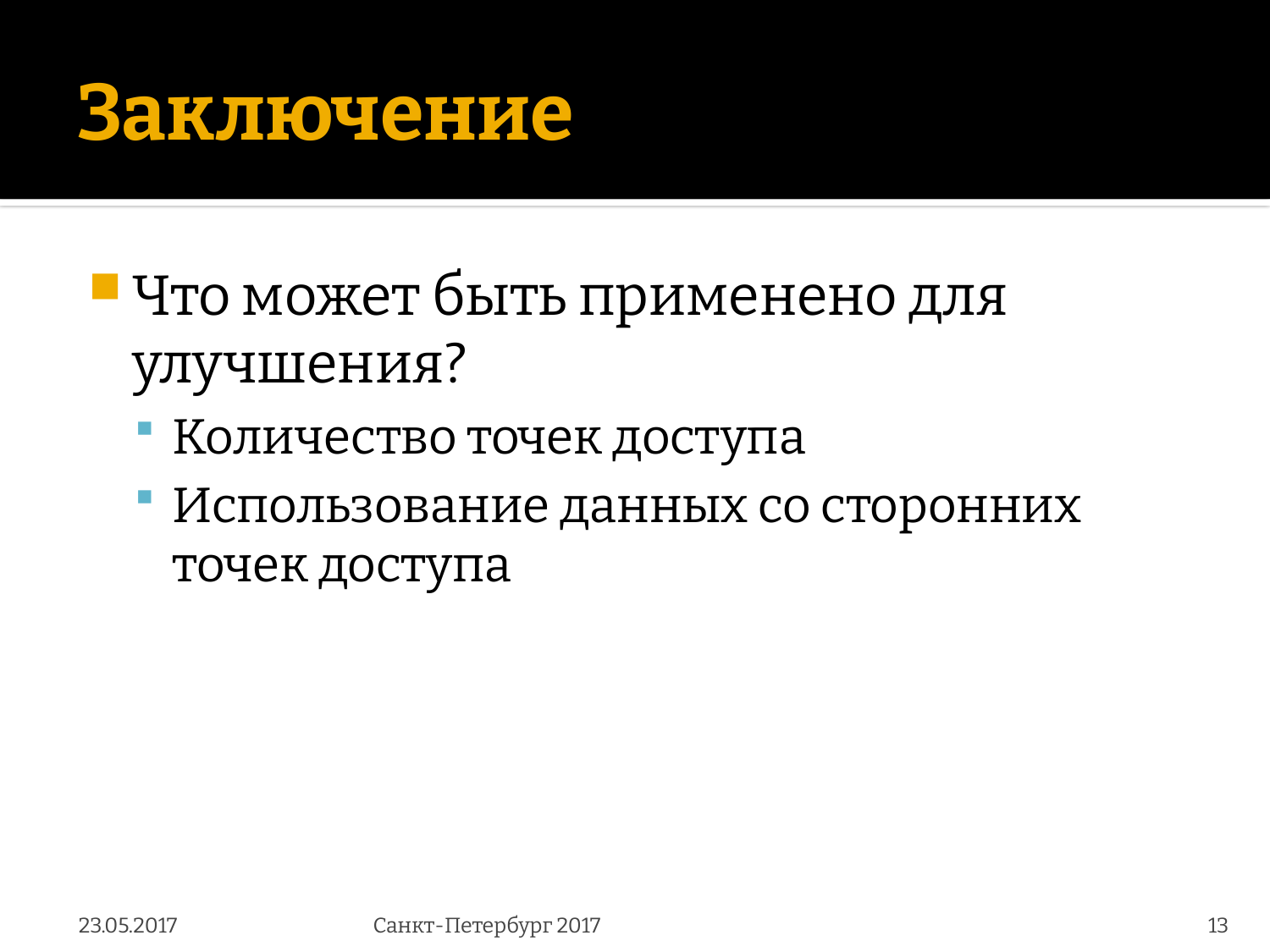

# Заключение
Что может быть применено для улучшения?
Количество точек доступа
Использование данных со сторонних точек доступа
23.05.2017
Санкт-Петербург 2017
13